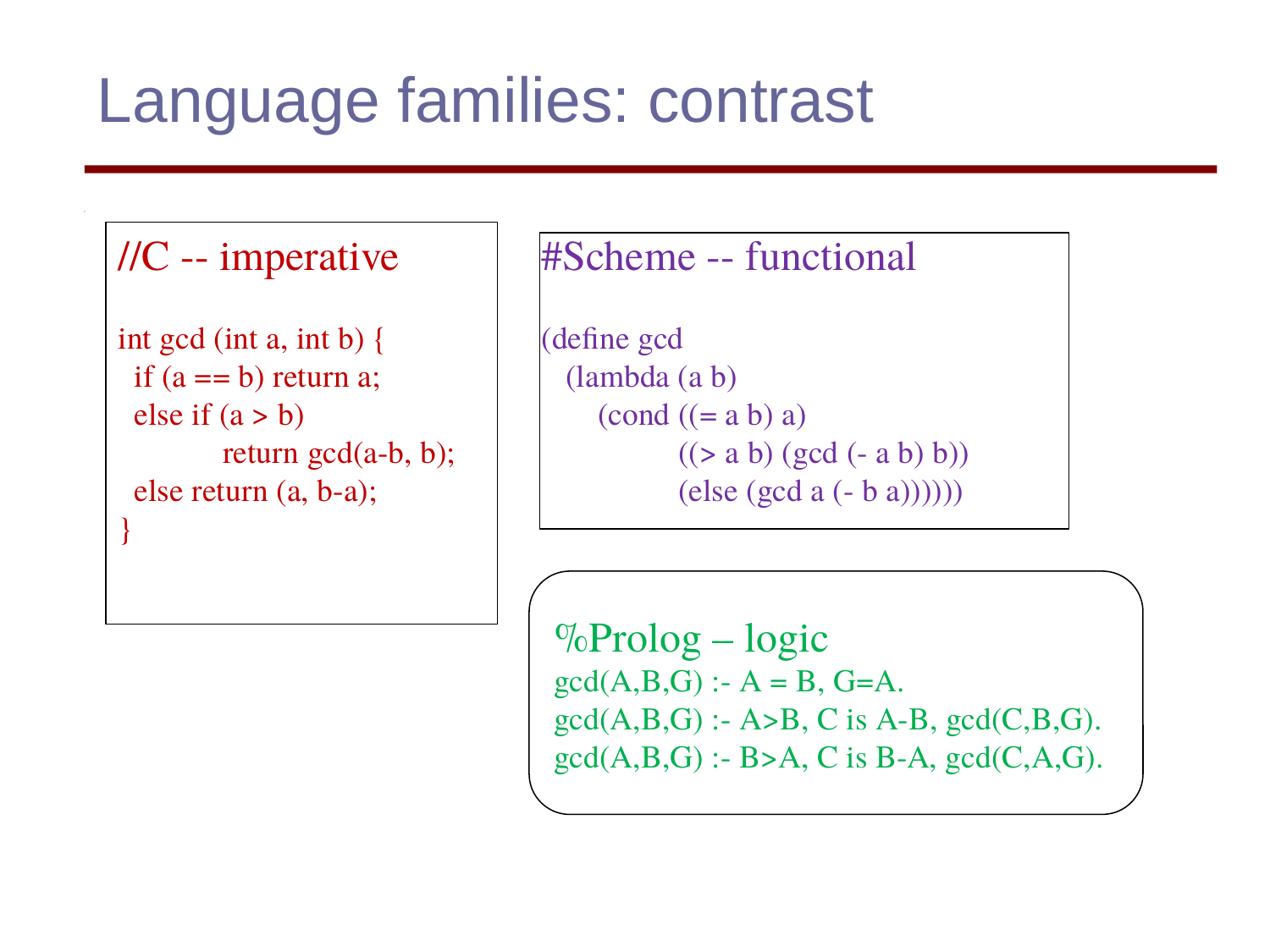

# Language families: contrast
//C -- imperative

int gcd (int a, int b) {
  if (a == b) return a;
  else if (a > b)
             return gcd(a-b, b);
  else return (a, b-a);
}

#Scheme -- functional

(define gcd
   (lambda (a b)
       (cond ((= a b) a)
                 ((> a b) (gcd (- a b) b))
                 (else (gcd a (- b a))))))

%Prolog – logic
gcd(A,B,G) :- A = B, G=A.
gcd(A,B,G) :- A>B, C is A-B, gcd(C,B,G).
gcd(A,B,G) :- B>A, C is B-A, gcd(C,A,G).